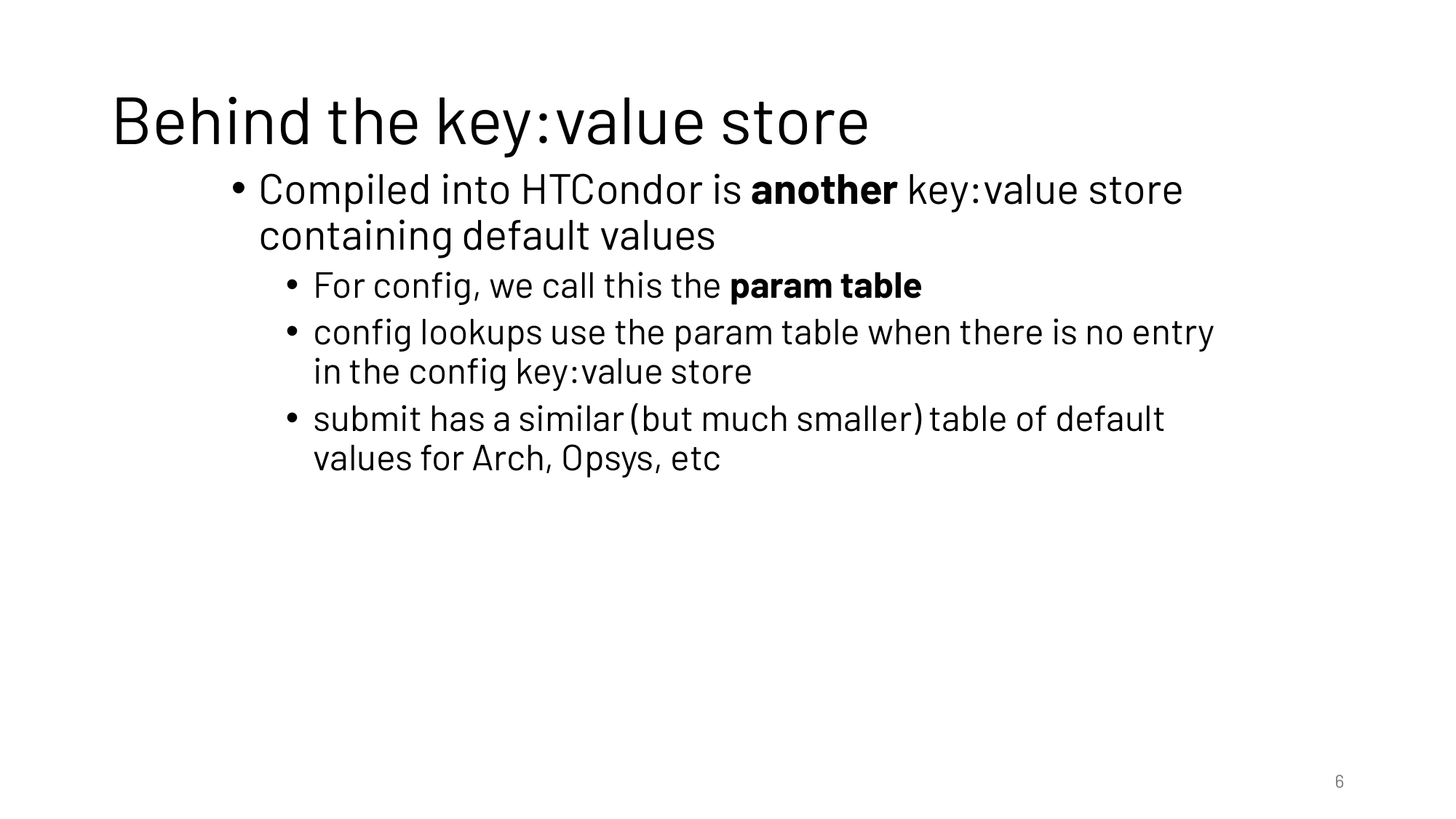

# Behind the key:value store
Compiled into HTCondor is another key:value store containing default values
For config, we call this the param table
config lookups use the param table when there is no entry in the config key:value store
submit has a similar (but much smaller) table of default values for Arch, Opsys, etc

6